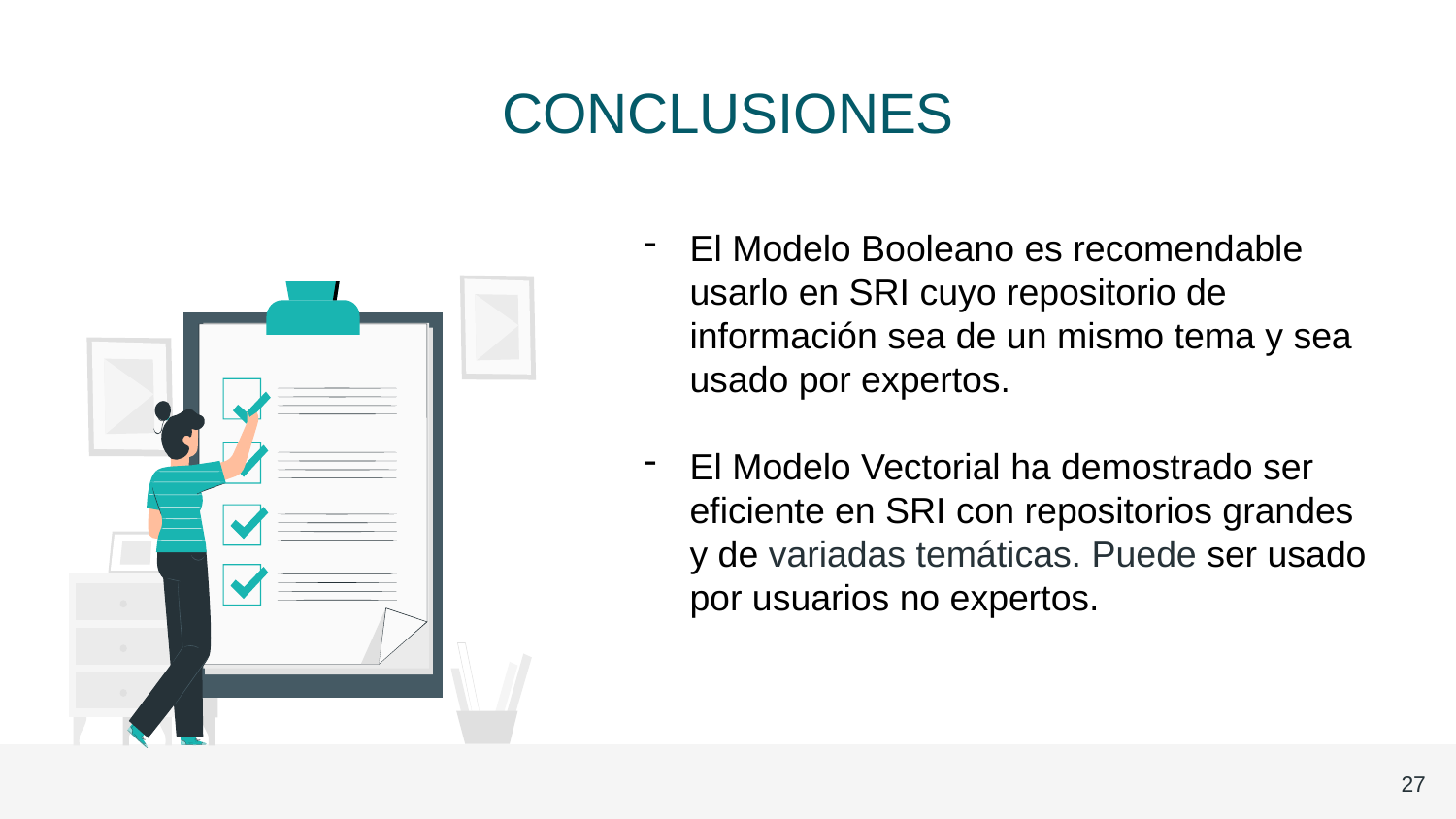

# CONCLUSIONES
El Modelo Booleano es recomendable usarlo en SRI cuyo repositorio de información sea de un mismo tema y sea usado por expertos.

El Modelo Vectorial ha demostrado ser eficiente en SRI con repositorios grandes y de variadas temáticas. Puede ser usado por usuarios no expertos.

27